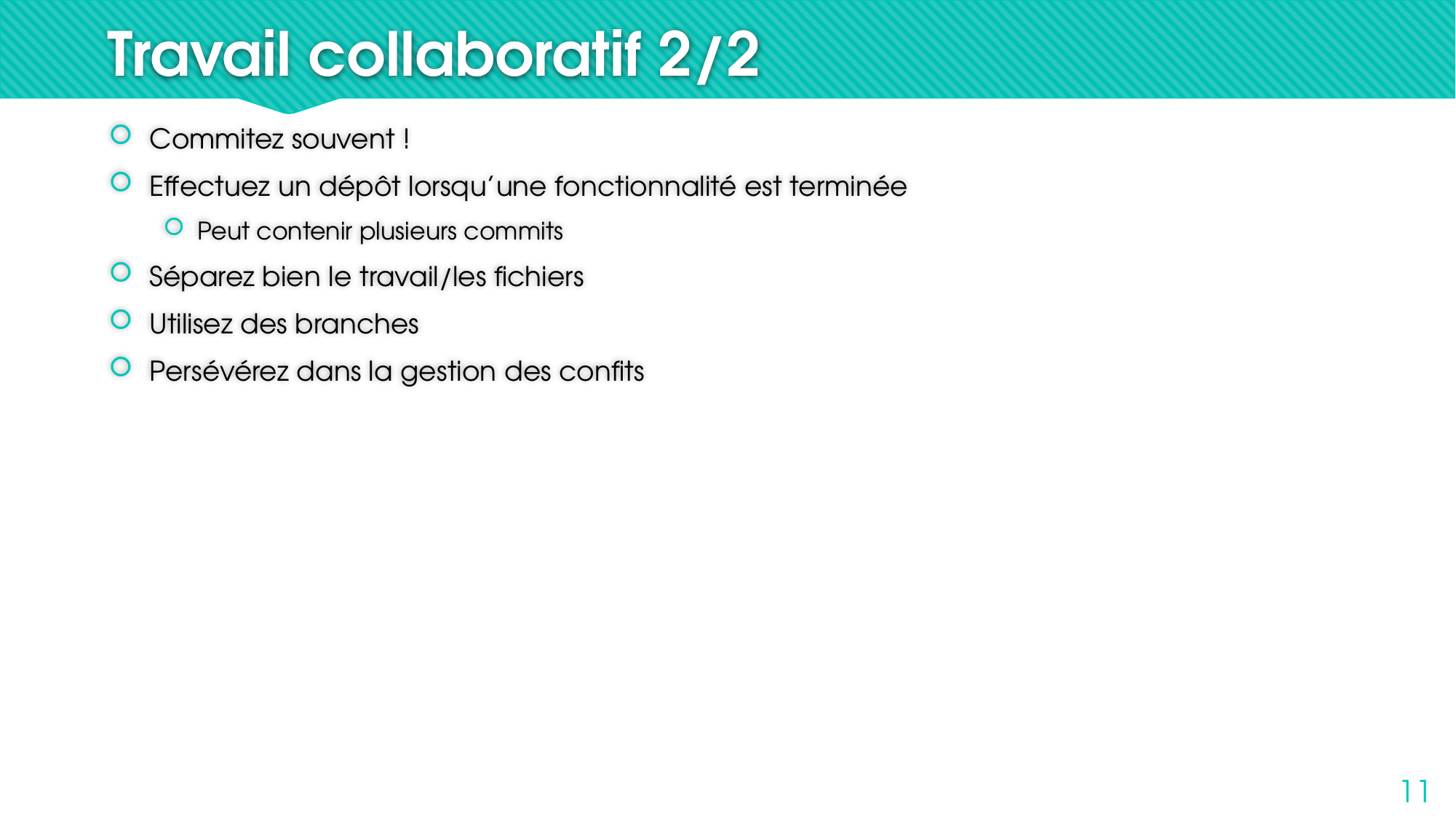

# Travail collaboratif 2/2
Commitez souvent !
Effectuez un dépôt lorsqu’une fonctionnalité est terminée
Peut contenir plusieurs commits
Séparez bien le travail/les fichiers
Utilisez des branches
Persévérez dans la gestion des confits
11